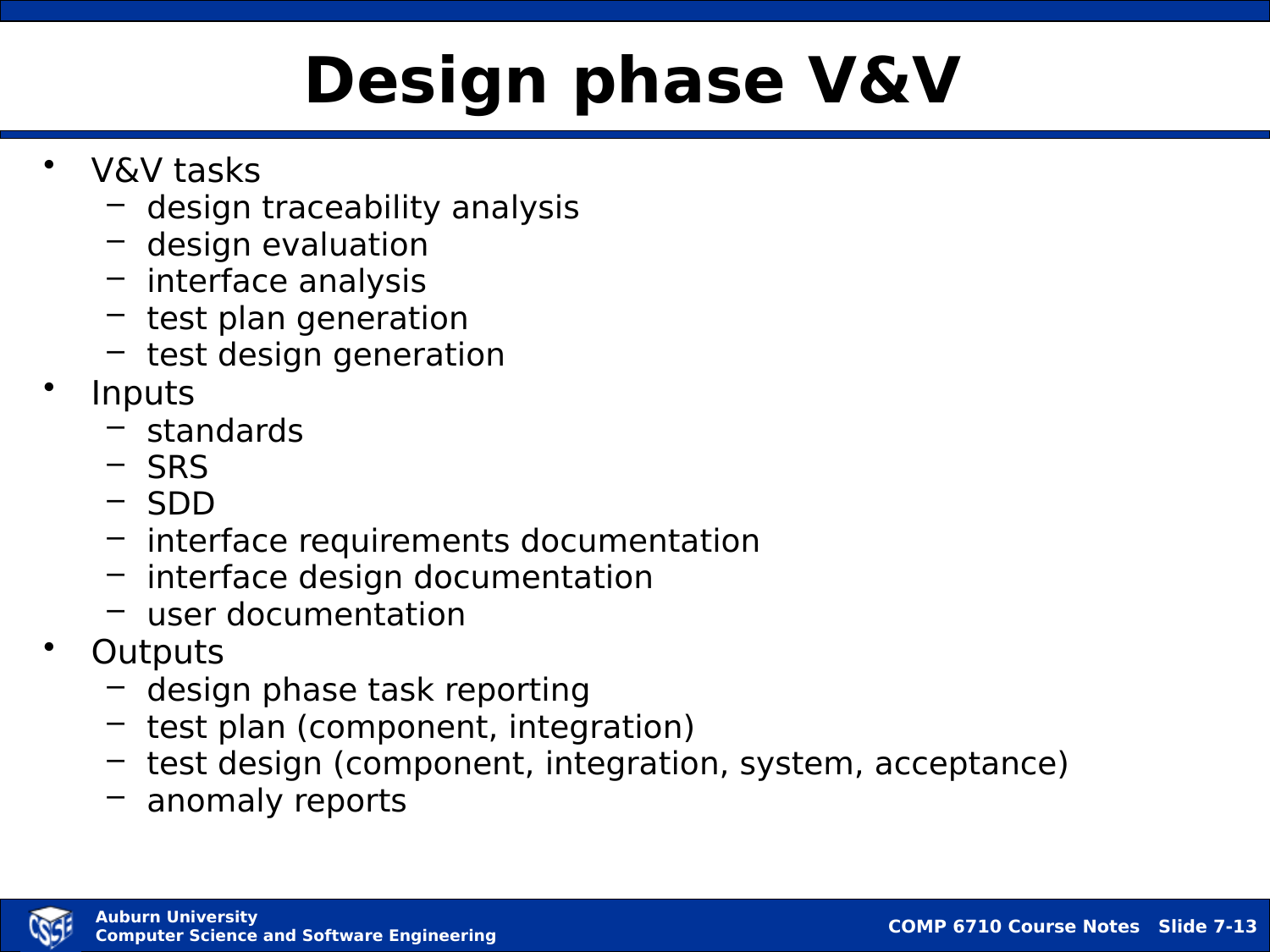

# Design phase V&V
V&V tasks
design traceability analysis
design evaluation
interface analysis
test plan generation
test design generation
Inputs
standards
SRS
SDD
interface requirements documentation
interface design documentation
user documentation
Outputs
design phase task reporting
test plan (component, integration)
test design (component, integration, system, acceptance)
anomaly reports